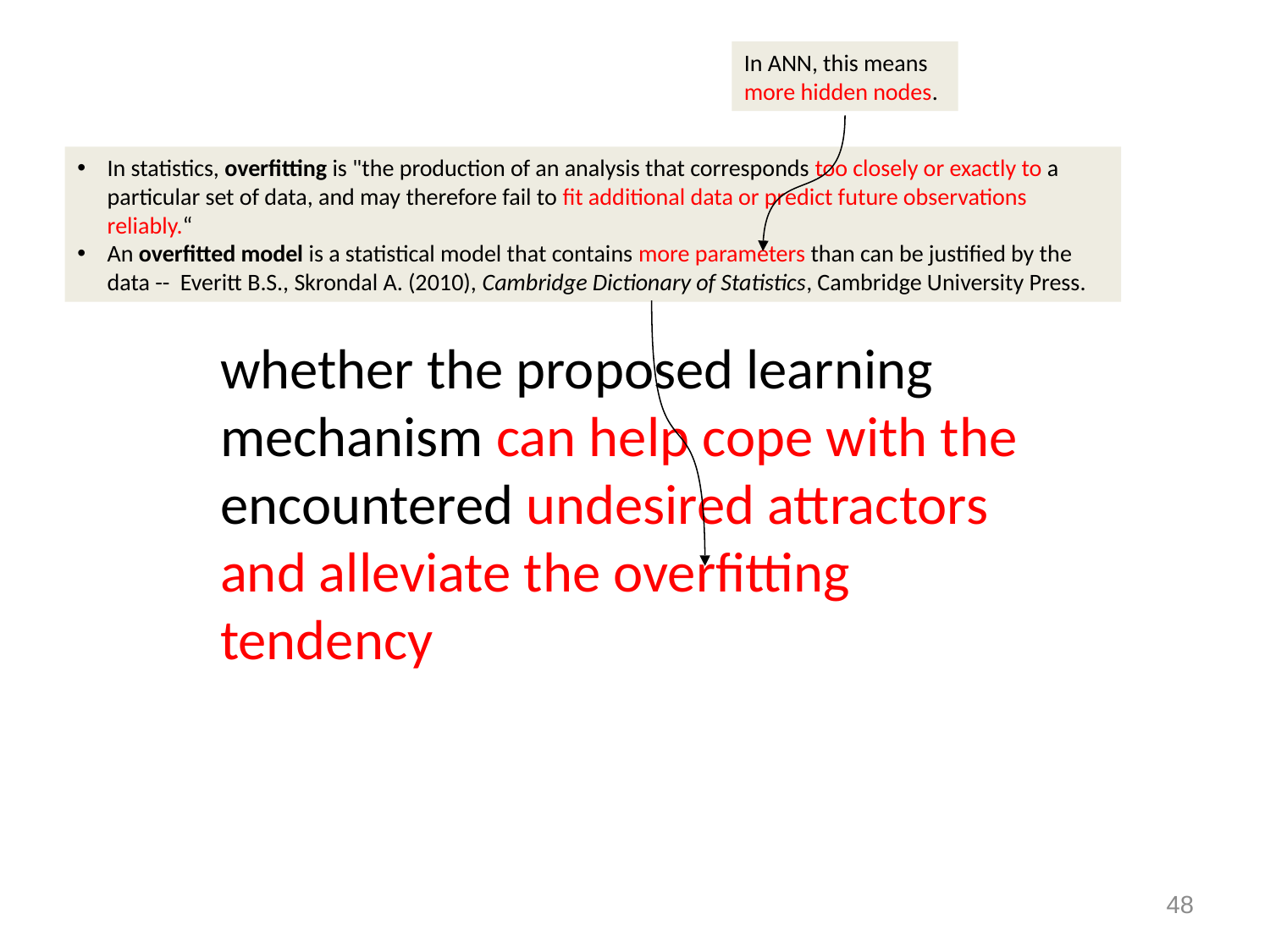

In ANN, this means more hidden nodes.
In statistics, overfitting is "the production of an analysis that corresponds too closely or exactly to a particular set of data, and may therefore fail to fit additional data or predict future observations reliably.“
An overfitted model is a statistical model that contains more parameters than can be justified by the data --  Everitt B.S., Skrondal A. (2010), Cambridge Dictionary of Statistics, Cambridge University Press.
whether the proposed learning mechanism can help cope with the encountered undesired attractors and alleviate the overfitting tendency
48